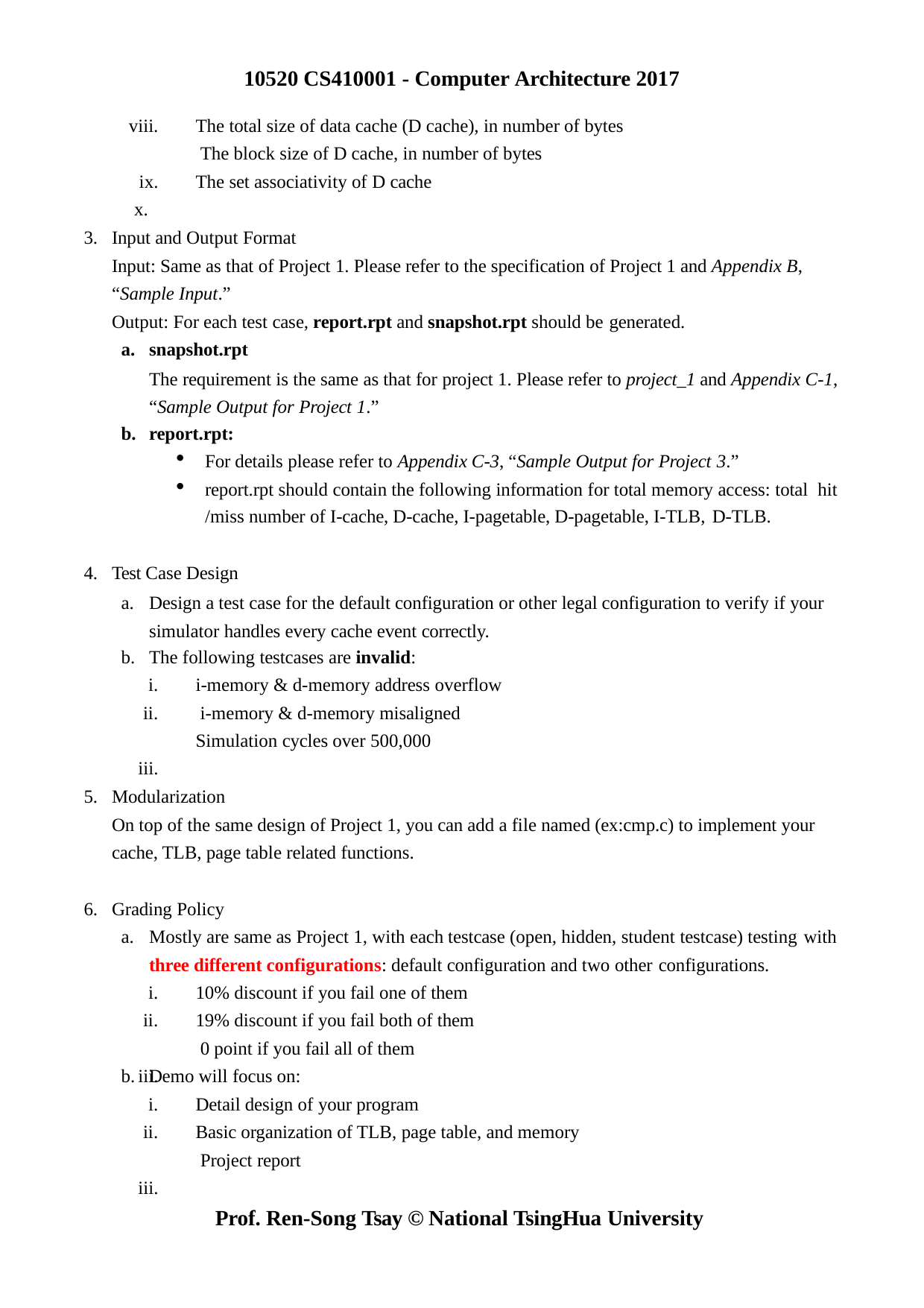

10520 CS410001 - Computer Architecture 2017
viii.  ix.
x.
The total size of data cache (D cache), in number of bytes  The block size of D cache, in number of bytes
The set associativity of D cache
Input and Output Format
Input: Same as that of Project 1. Please refer to the specification of Project 1 and Appendix B,  “Sample Input.”
Output: For each test case, report.rpt and snapshot.rpt should be generated.
snapshot.rpt
The requirement is the same as that for project 1. Please refer to project_1 and Appendix C-1,  “Sample Output for Project 1.”
report.rpt:
For details please refer to Appendix C-3, “Sample Output for Project 3.”
report.rpt should contain the following information for total memory access: total  hit
/miss number of I-cache, D-cache, I-pagetable, D-pagetable, I-TLB, D-TLB.

Test Case Design
Design a test case for the default configuration or other legal configuration to verify if your  simulator handles every cache event correctly.
The following testcases are invalid:
i-memory & d-memory address overflow  i-memory & d-memory misaligned  Simulation cycles over 500,000
i.
ii.  iii.
Modularization
On top of the same design of Project 1, you can add a file named (ex:cmp.c) to implement your  cache, TLB, page table related functions.

Grading Policy
Mostly are same as Project 1, with each testcase (open, hidden, student testcase) testing with
three different configurations: default configuration and two other configurations.
10% discount if you fail one of them  19% discount if you fail both of them  0 point if you fail all of them
i.
ii.  iii.
b.   Demo will focus on:
i.
ii.  iii.
Detail design of your program
Basic organization of TLB, page table, and memory  Project report
Prof. Ren-Song Tsay ©                                                                                                                                          National TsingHua University